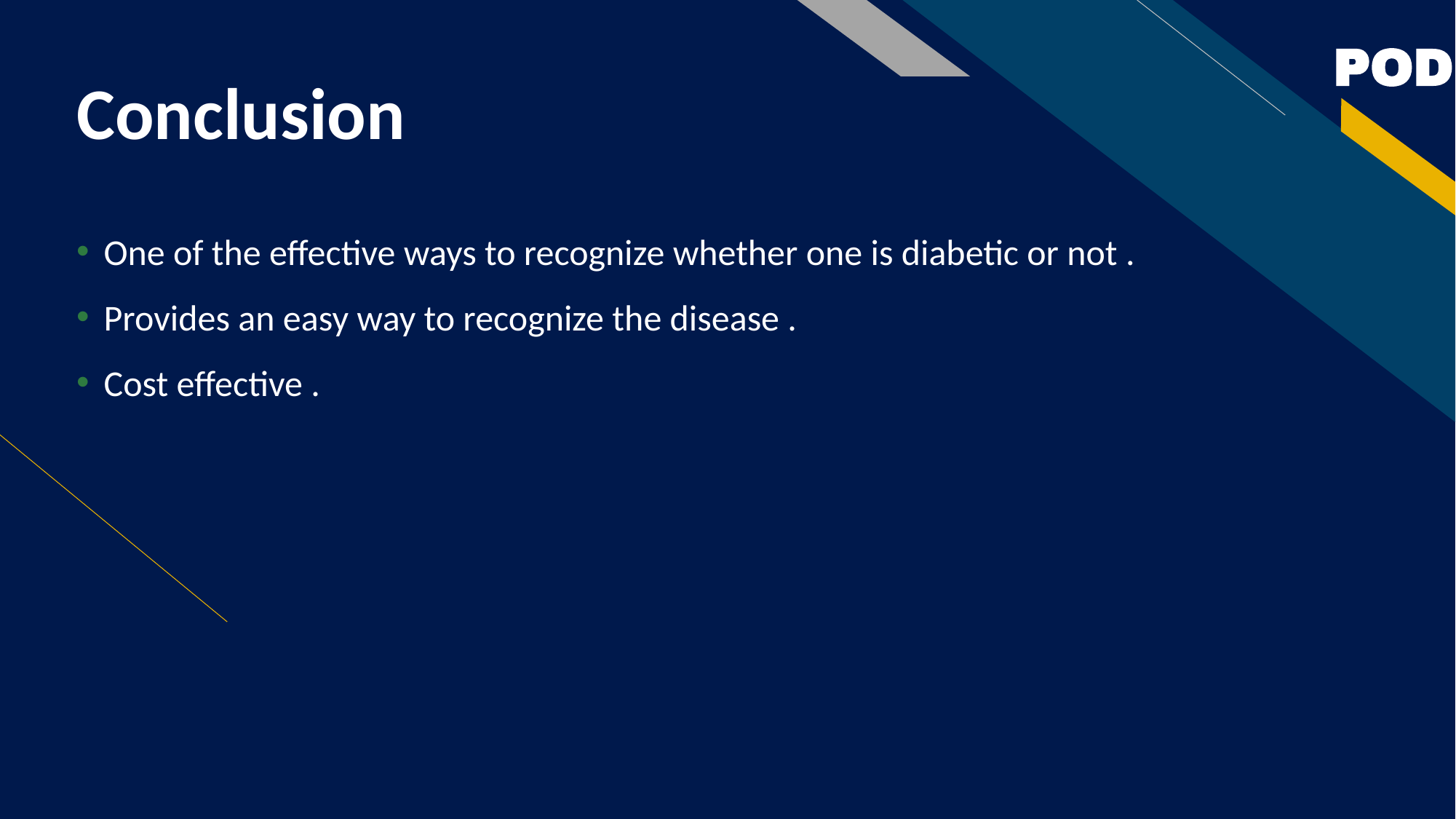

# Conclusion
One of the effective ways to recognize whether one is diabetic or not .
Provides an easy way to recognize the disease .
Cost effective .